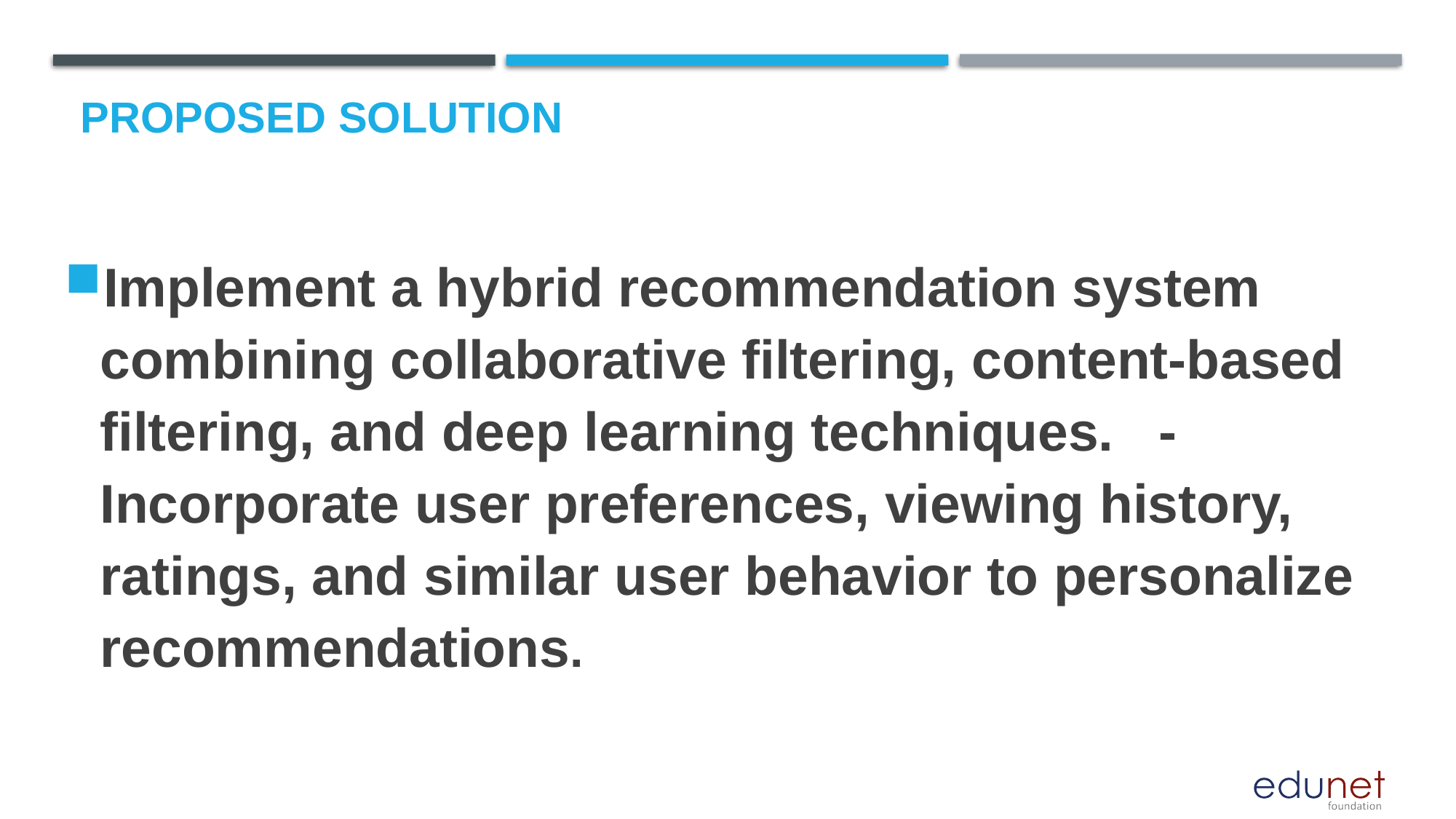

# Proposed Solution
Implement a hybrid recommendation system combining collaborative filtering, content-based filtering, and deep learning techniques.   - Incorporate user preferences, viewing history, ratings, and similar user behavior to personalize recommendations.